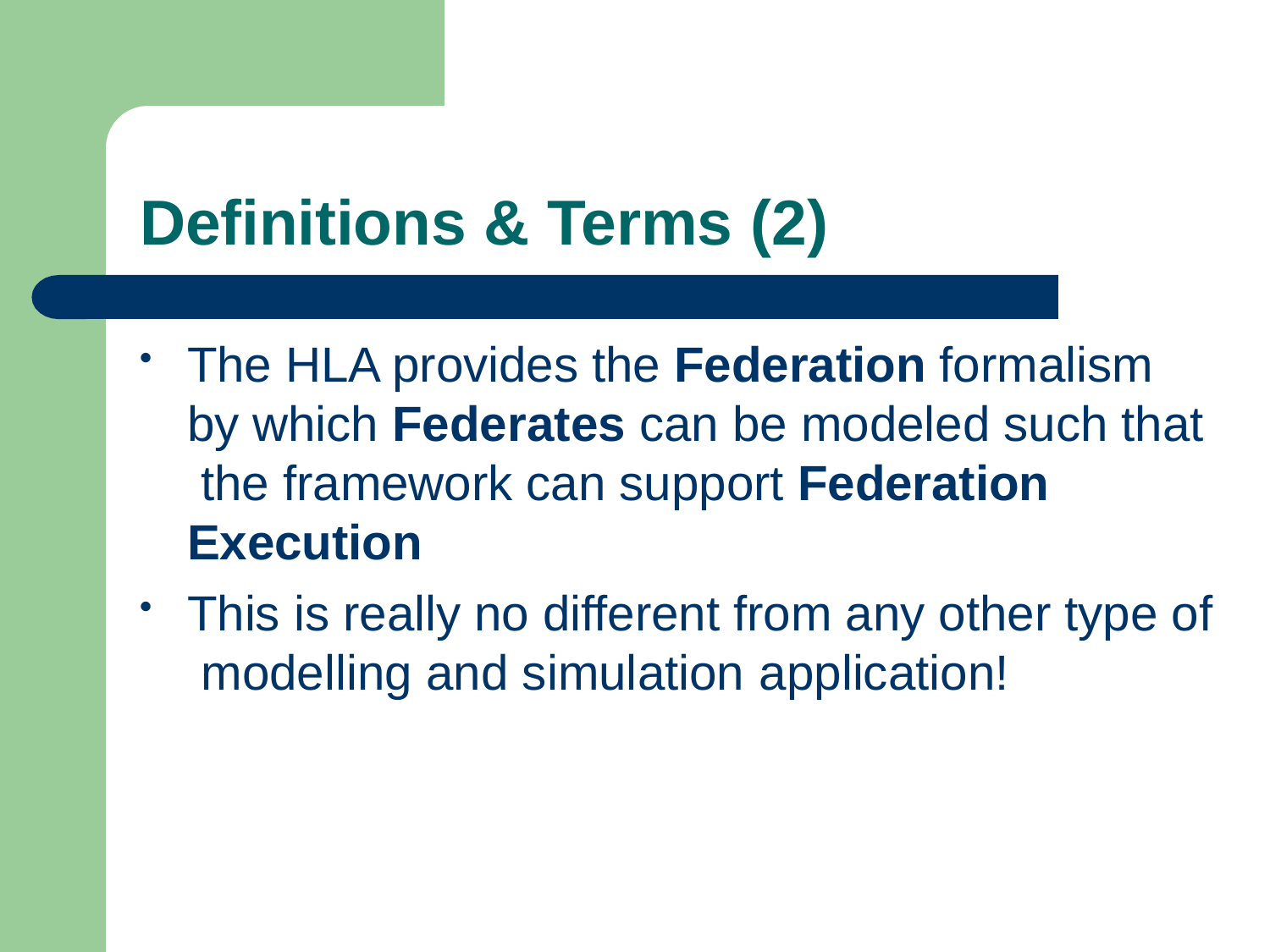

# Definitions & Terms (2)
The HLA provides the Federation formalism  by which Federates can be modeled such that  the framework can support Federation  Execution
This is really no different from any other type of  modelling and simulation application!